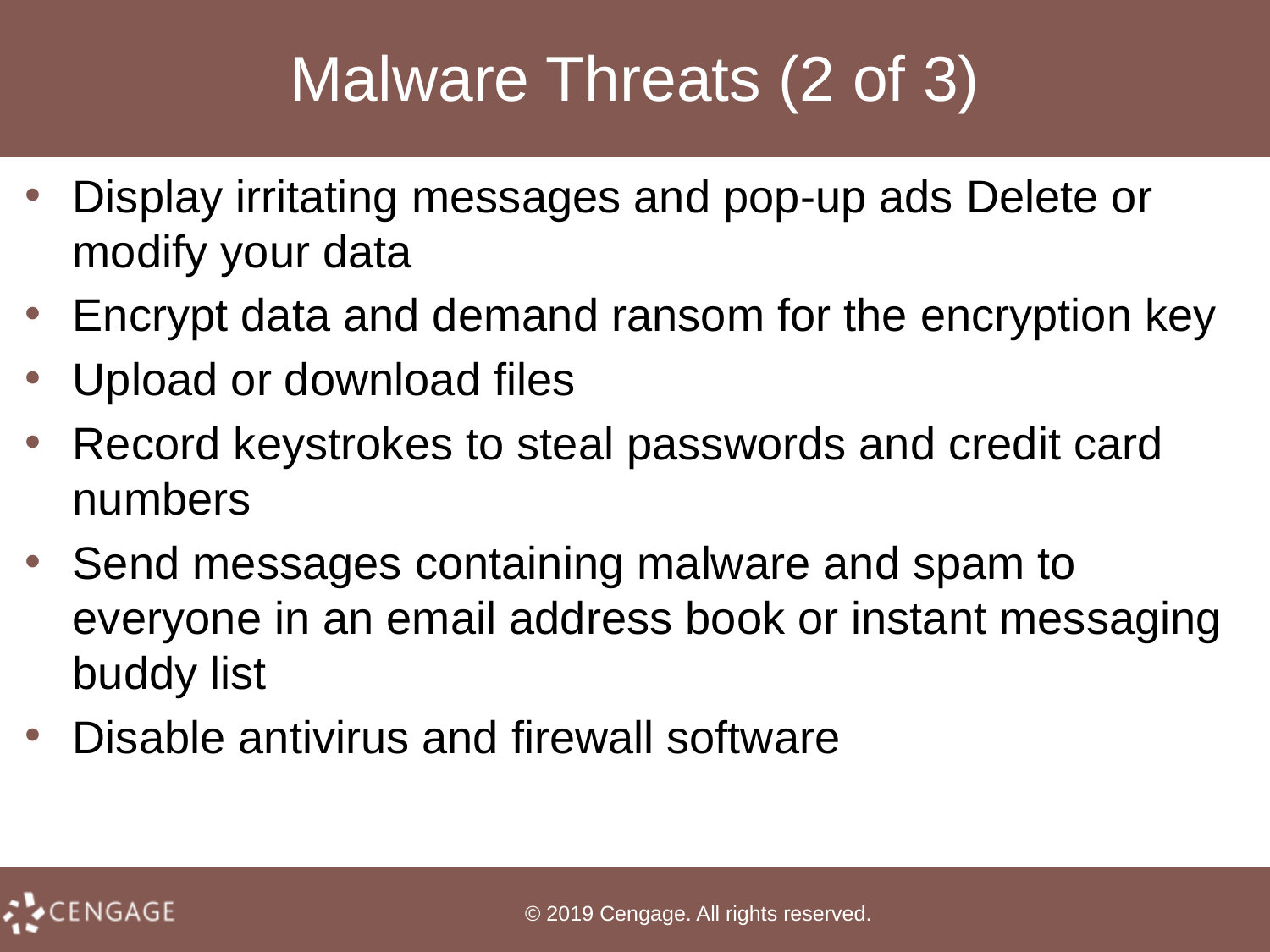

# Malware Threats (2 of 3)
Display irritating messages and pop-up ads Delete or modify your data
Encrypt data and demand ransom for the encryption key
Upload or download files
Record keystrokes to steal passwords and credit card numbers
Send messages containing malware and spam to everyone in an email address book or instant messaging buddy list
Disable antivirus and firewall software